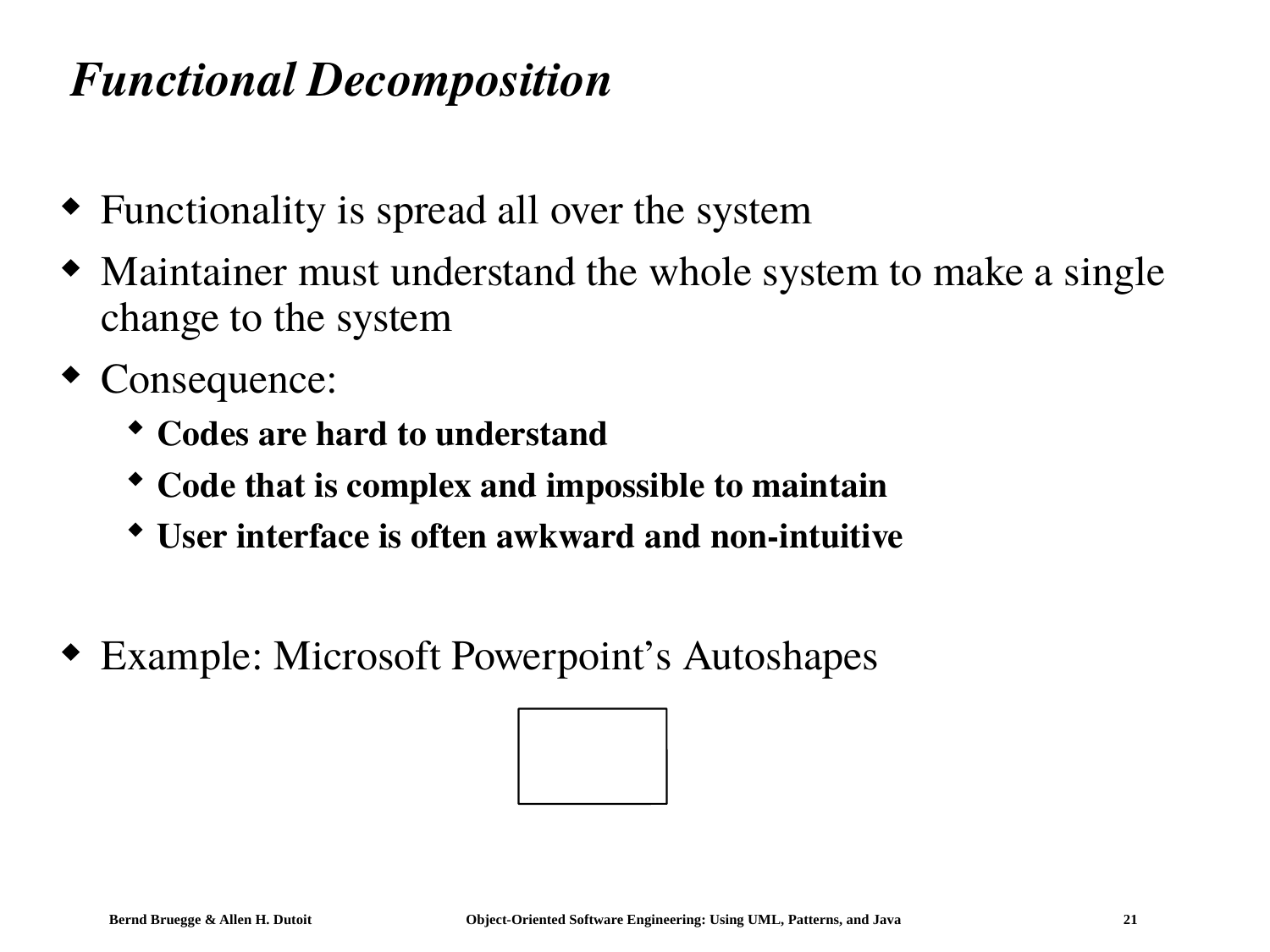

# Functional Decomposition
Functionality is spread all over the system
Maintainer must understand the whole system to make a single change to the system
Consequence:
Codes are hard to understand
Code that is complex and impossible to maintain
User interface is often awkward and non-intuitive

Example: Microsoft Powerpoint’s Autoshapes